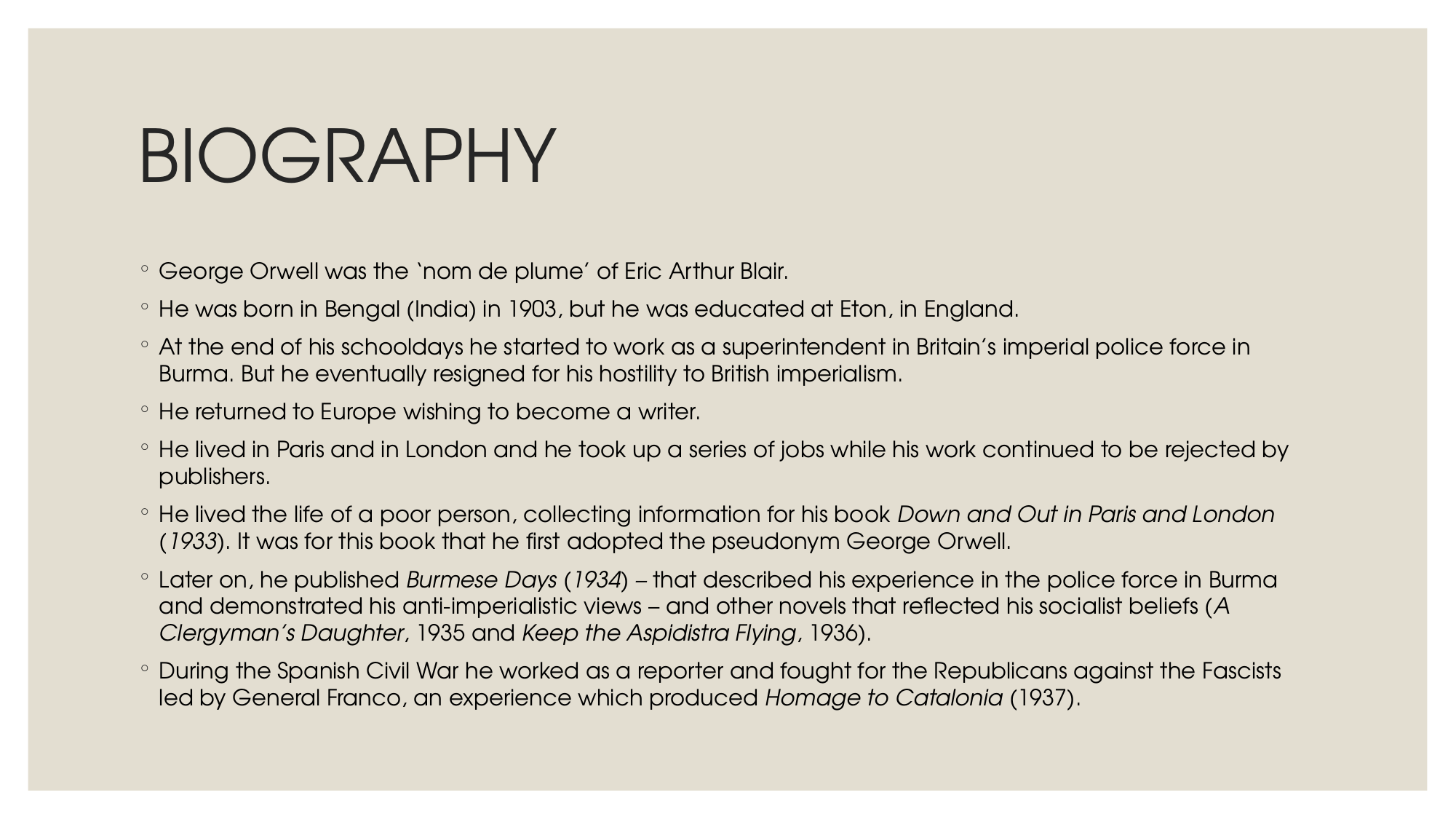

# BIOGRAPHY
George Orwell was the ‘nom de plume’ of Eric Arthur Blair.
He was born in Bengal (India) in 1903, but he was educated at Eton, in England.
At the end of his schooldays he started to work as a superintendent in Britain’s imperial police force in Burma. But he eventually resigned for his hostility to British imperialism.
He returned to Europe wishing to become a writer.
He lived in Paris and in London and he took up a series of jobs while his work continued to be rejected by publishers.
He lived the life of a poor person, collecting information for his book Down and Out in Paris and London (1933). It was for this book that he first adopted the pseudonym George Orwell.
Later on, he published Burmese Days (1934) – that described his experience in the police force in Burma and demonstrated his anti-imperialistic views – and other novels that reflected his socialist beliefs (A Clergyman’s Daughter, 1935 and Keep the Aspidistra Flying, 1936).
During the Spanish Civil War he worked as a reporter and fought for the Republicans against the Fascists led by General Franco, an experience which produced Homage to Catalonia (1937).